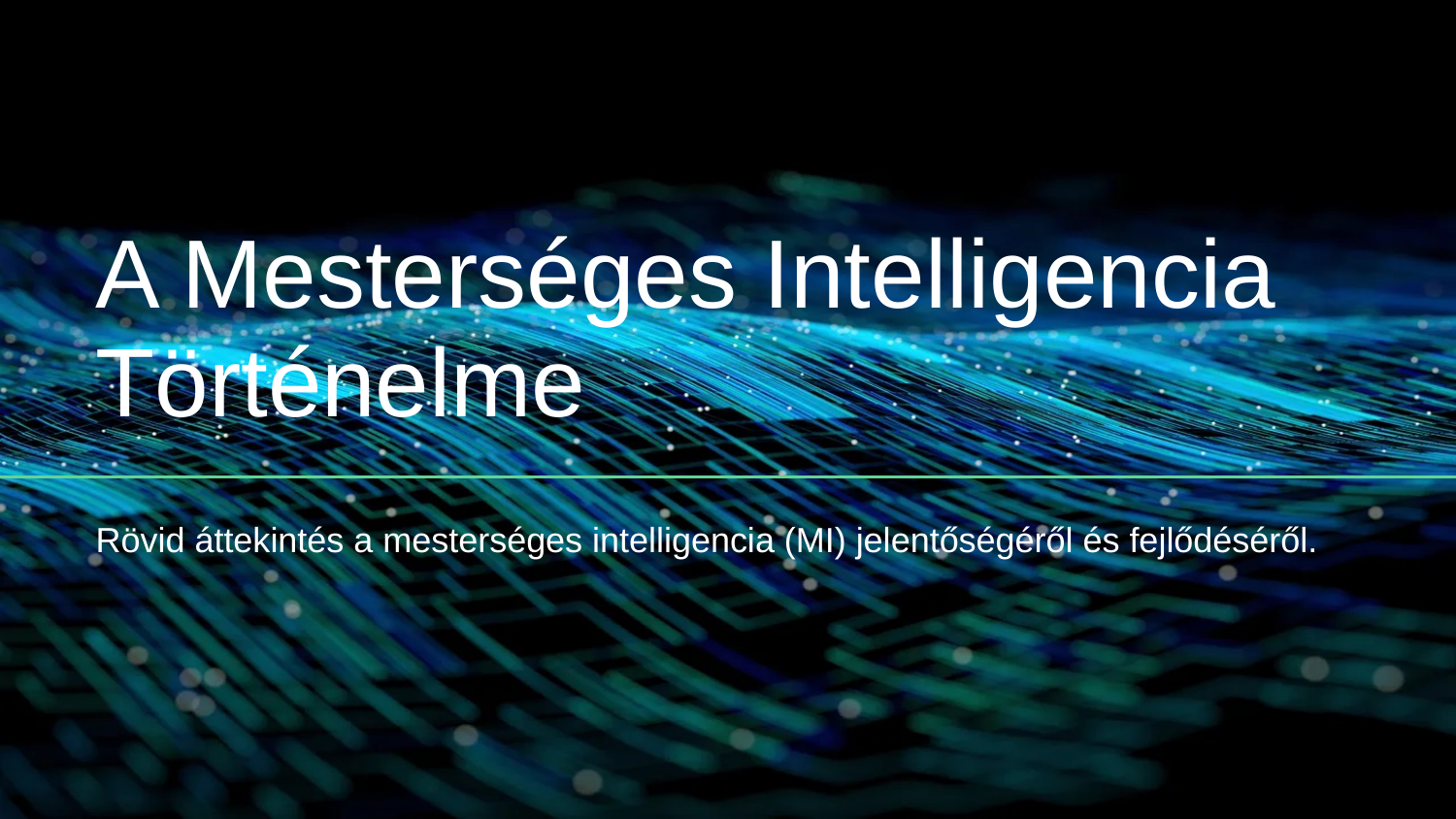

# A Mesterséges Intelligencia Történelme
Rövid áttekintés a mesterséges intelligencia (MI) jelentőségéről és fejlődéséről.